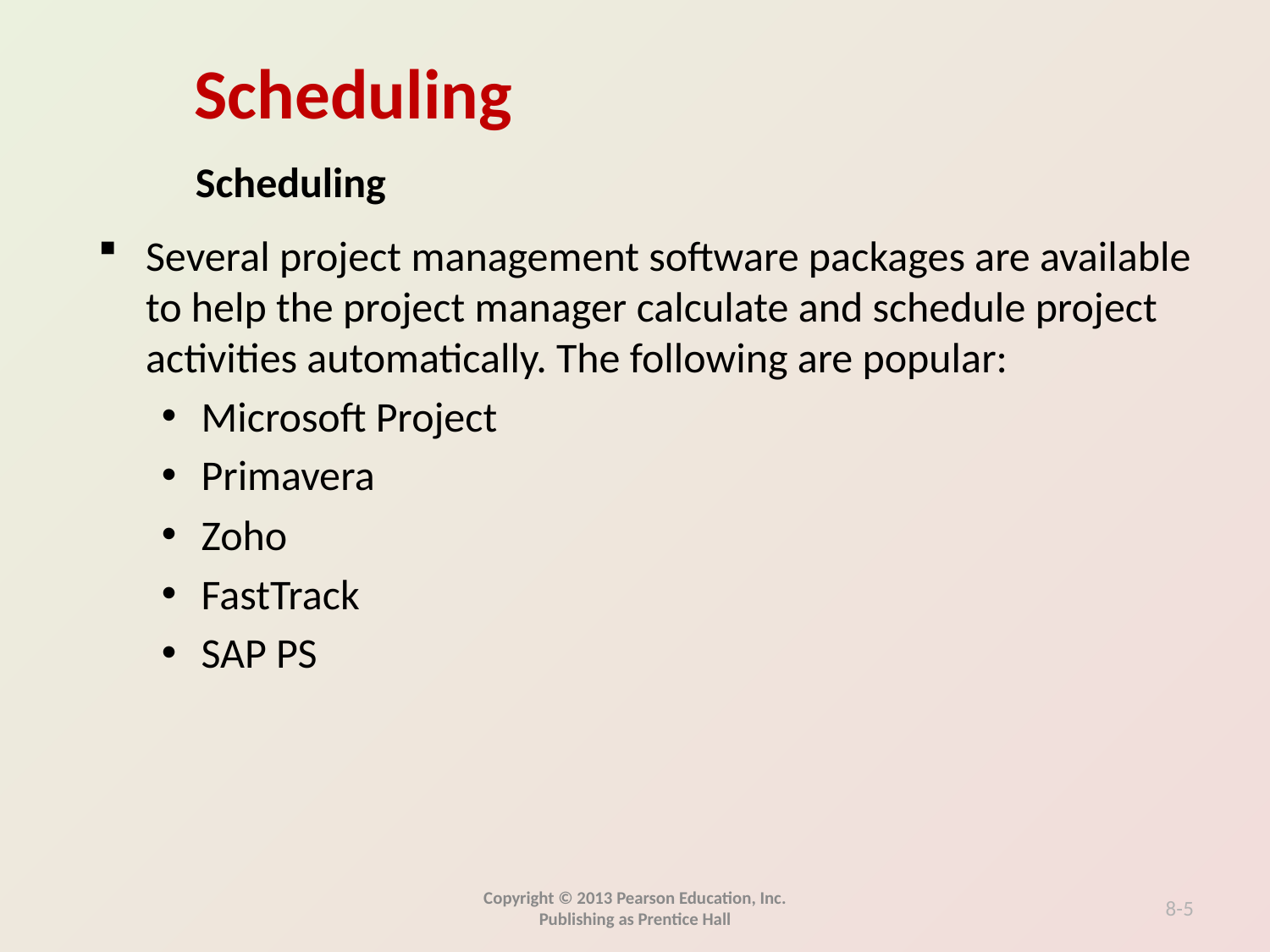

Scheduling
Several project management software packages are available to help the project manager calculate and schedule project activities automatically. The following are popular:
Microsoft Project
Primavera
Zoho
FastTrack
SAP PS

Copyright © 2013 Pearson Education, Inc. Publishing as Prentice Hall
8-5